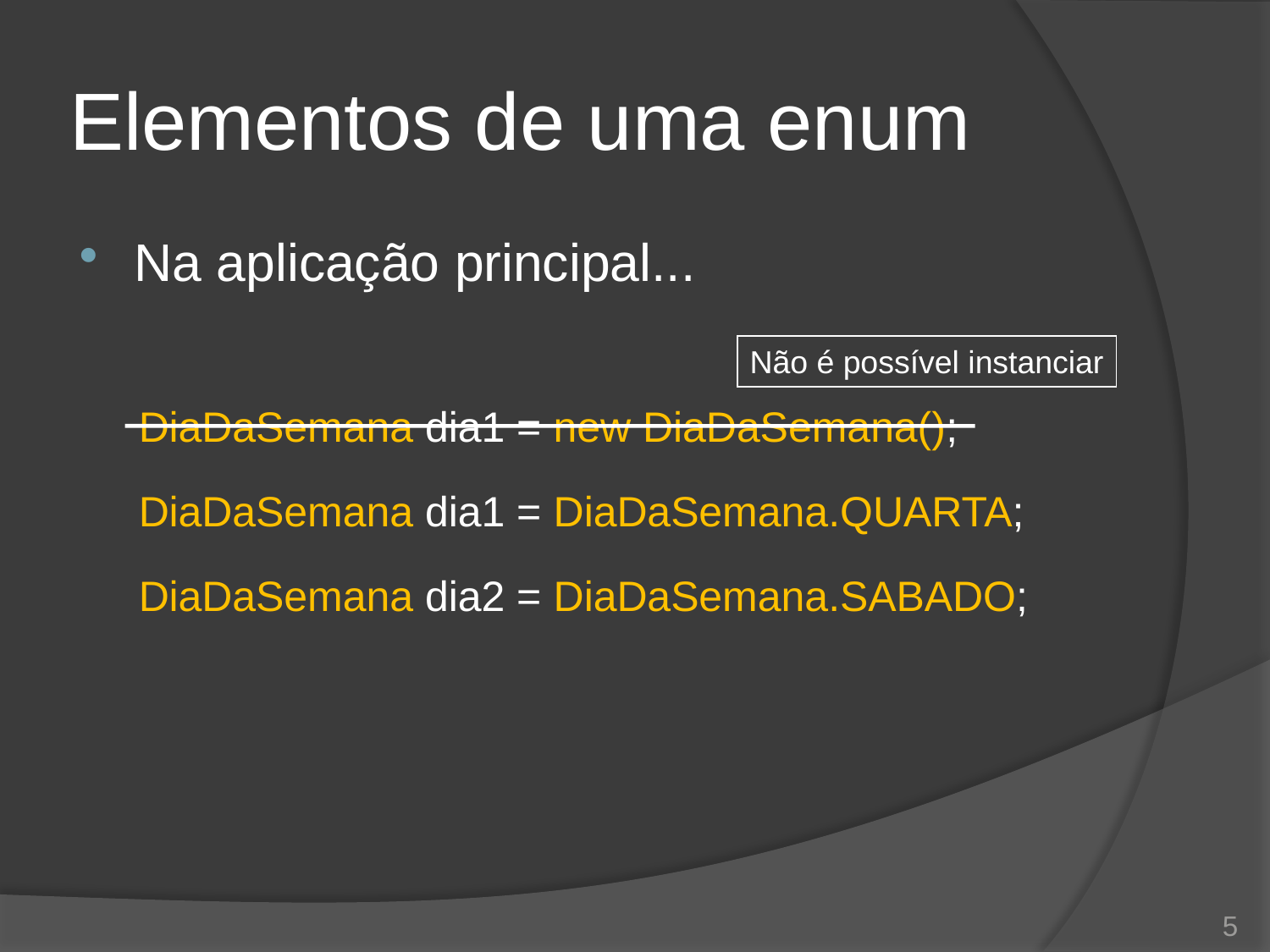

# Elementos de uma enum
Na aplicação principal...

DiaDaSemana dia1 = new DiaDaSemana();
DiaDaSemana dia1 = DiaDaSemana.QUARTA;
DiaDaSemana dia2 = DiaDaSemana.SABADO;
Não é possível instanciar
5